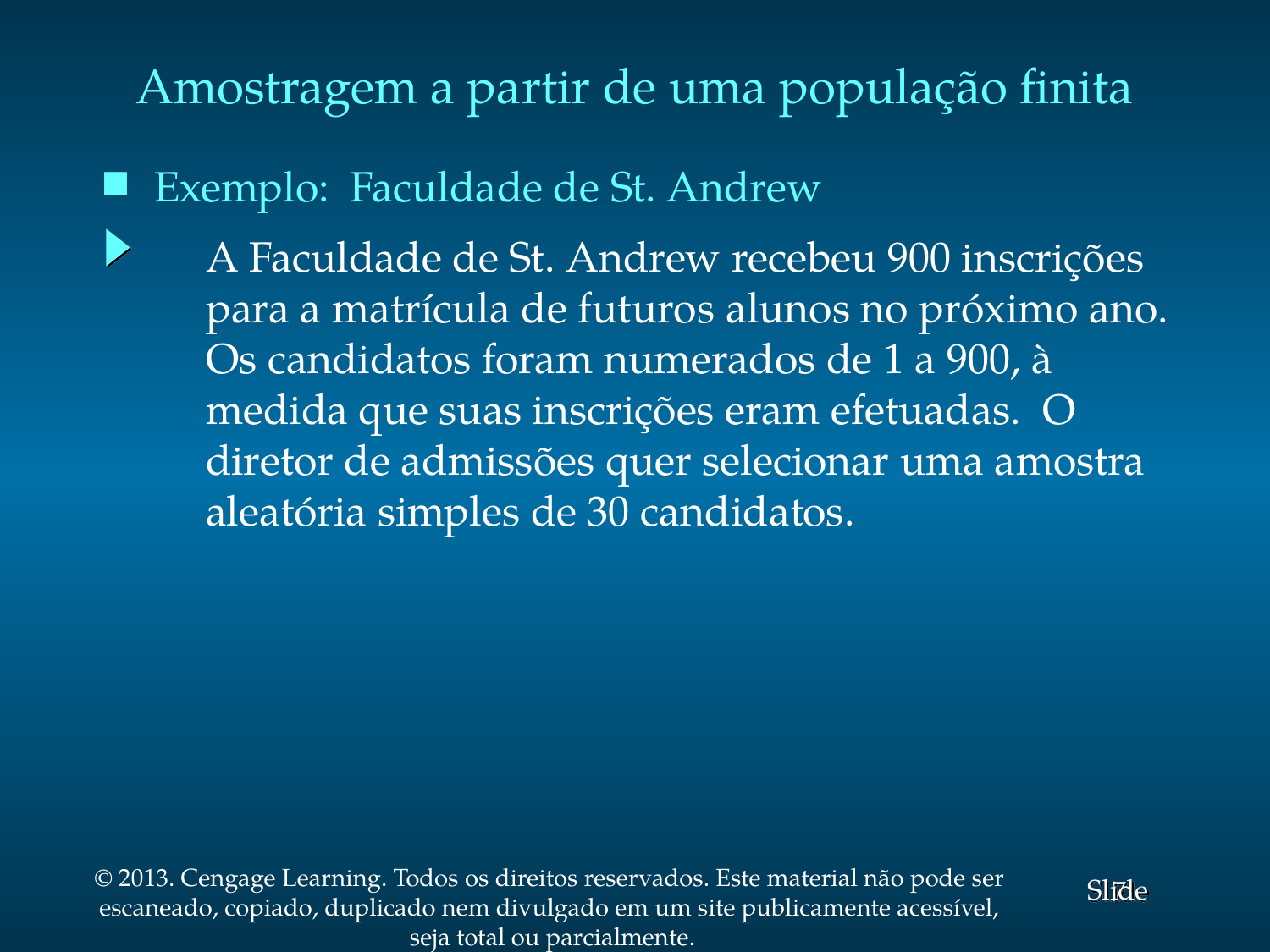

Amostragem a partir de uma população finita
Exemplo:  Faculdade de St. Andrew
	A Faculdade de St. Andrew recebeu 900 inscrições para a matrícula de futuros alunos no próximo ano.  Os candidatos foram numerados de 1 a 900, à medida que suas inscrições eram efetuadas.  O diretor de admissões quer selecionar uma amostra aleatória simples de 30 candidatos.